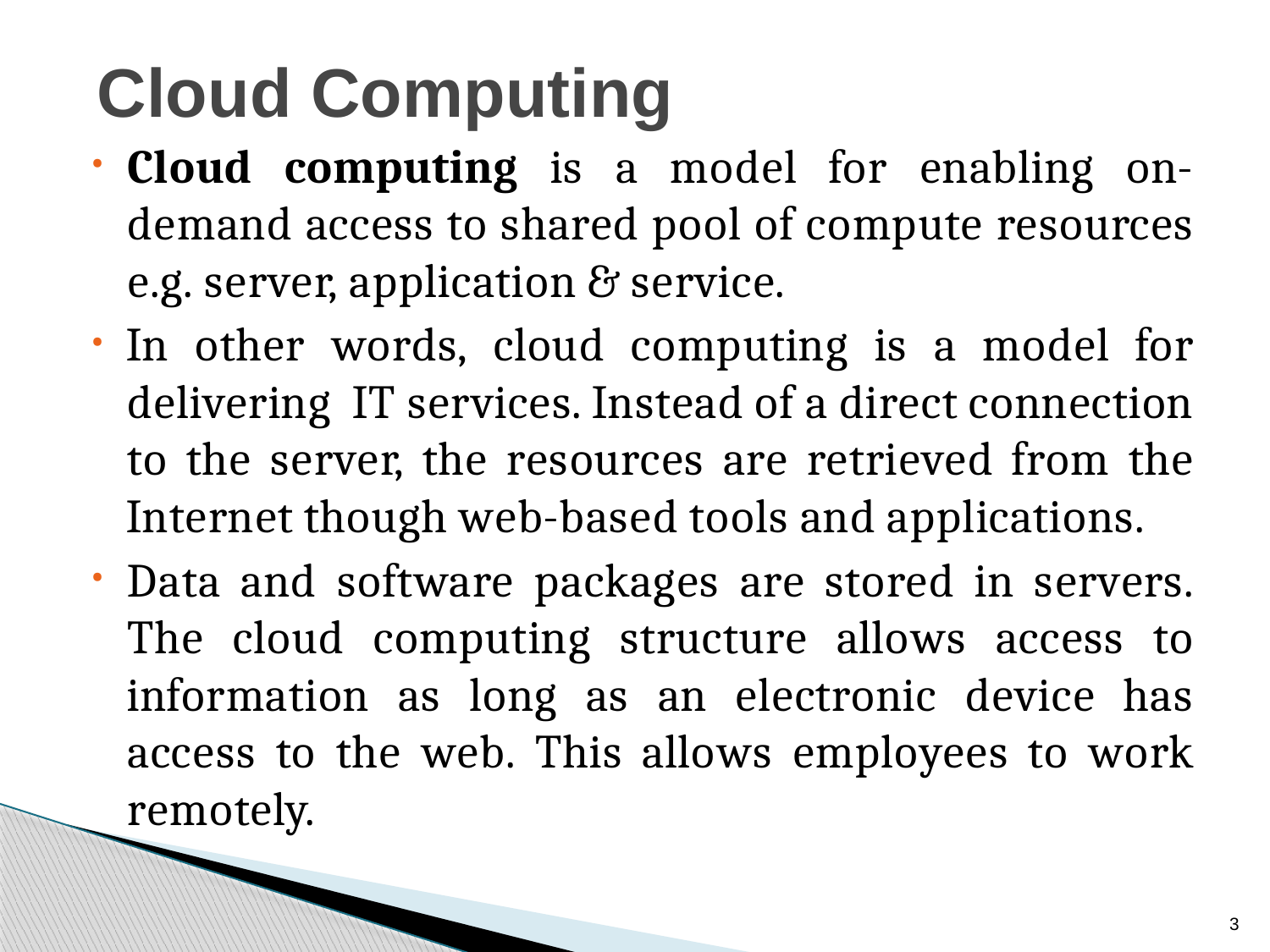

# Cloud Computing
Cloud computing is a model for enabling on-demand access to shared pool of compute resources e.g. server, application & service.
In other words, cloud computing is a model for delivering  IT services. Instead of a direct connection to the server, the resources are retrieved from the Internet though web-based tools and applications.
Data and software packages are stored in servers. The cloud computing structure allows access to information as long as an electronic device has access to the web. This allows employees to work remotely.

3